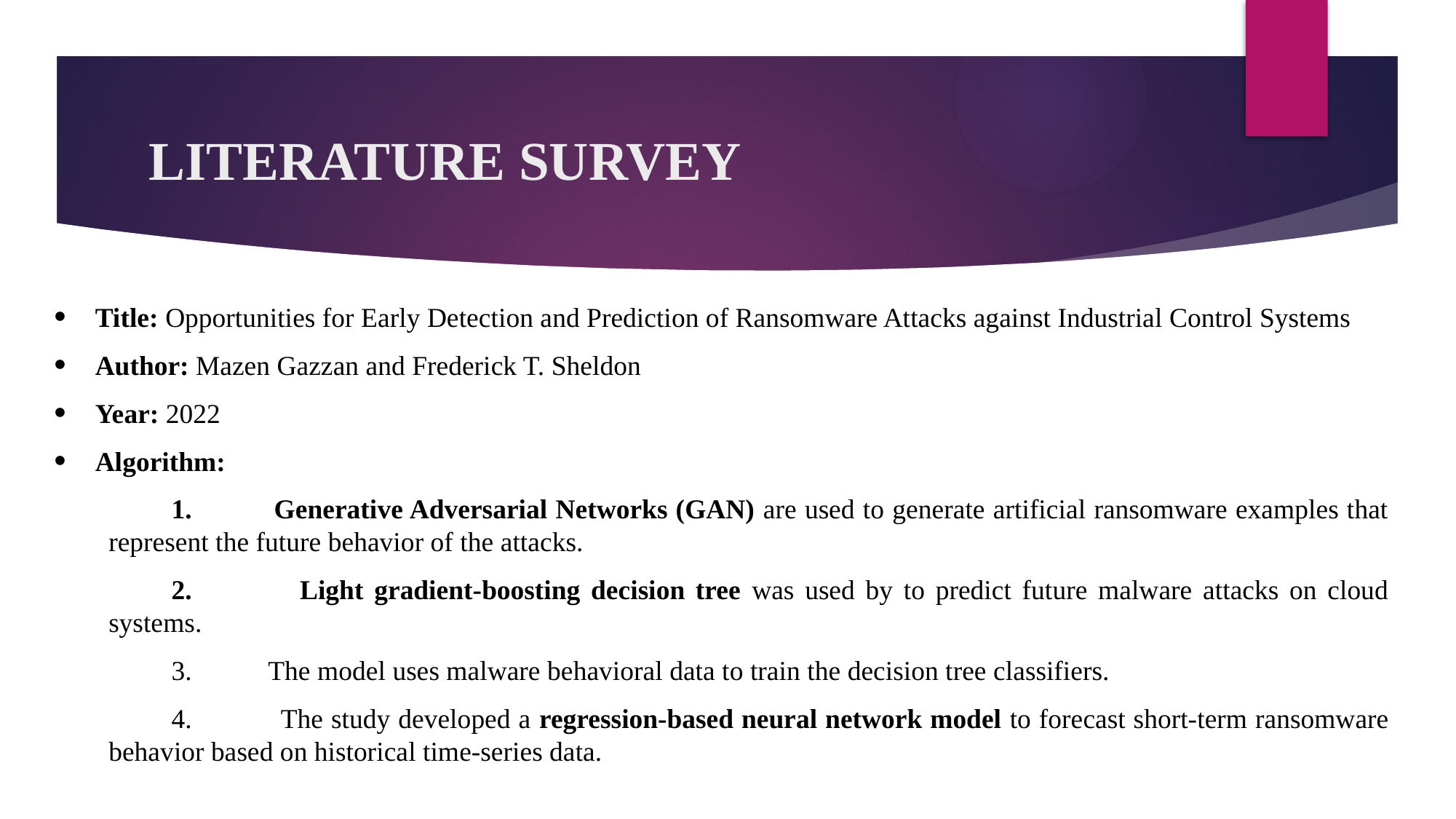

# LITERATURE SURVEY
Title: Opportunities for Early Detection and Prediction of Ransomware Attacks against Industrial Control Systems
Author: Mazen Gazzan and Frederick T. Sheldon
Year: 2022
Algorithm:
          Generative Adversarial Networks (GAN) are used to generate artificial ransomware examples that represent the future behavior of the attacks.
          Light gradient-boosting decision tree was used by to predict future malware attacks on cloud systems.
           The model uses malware behavioral data to train the decision tree classifiers.
           The study developed a regression-based neural network model to forecast short-term ransomware behavior based on historical time-series data.